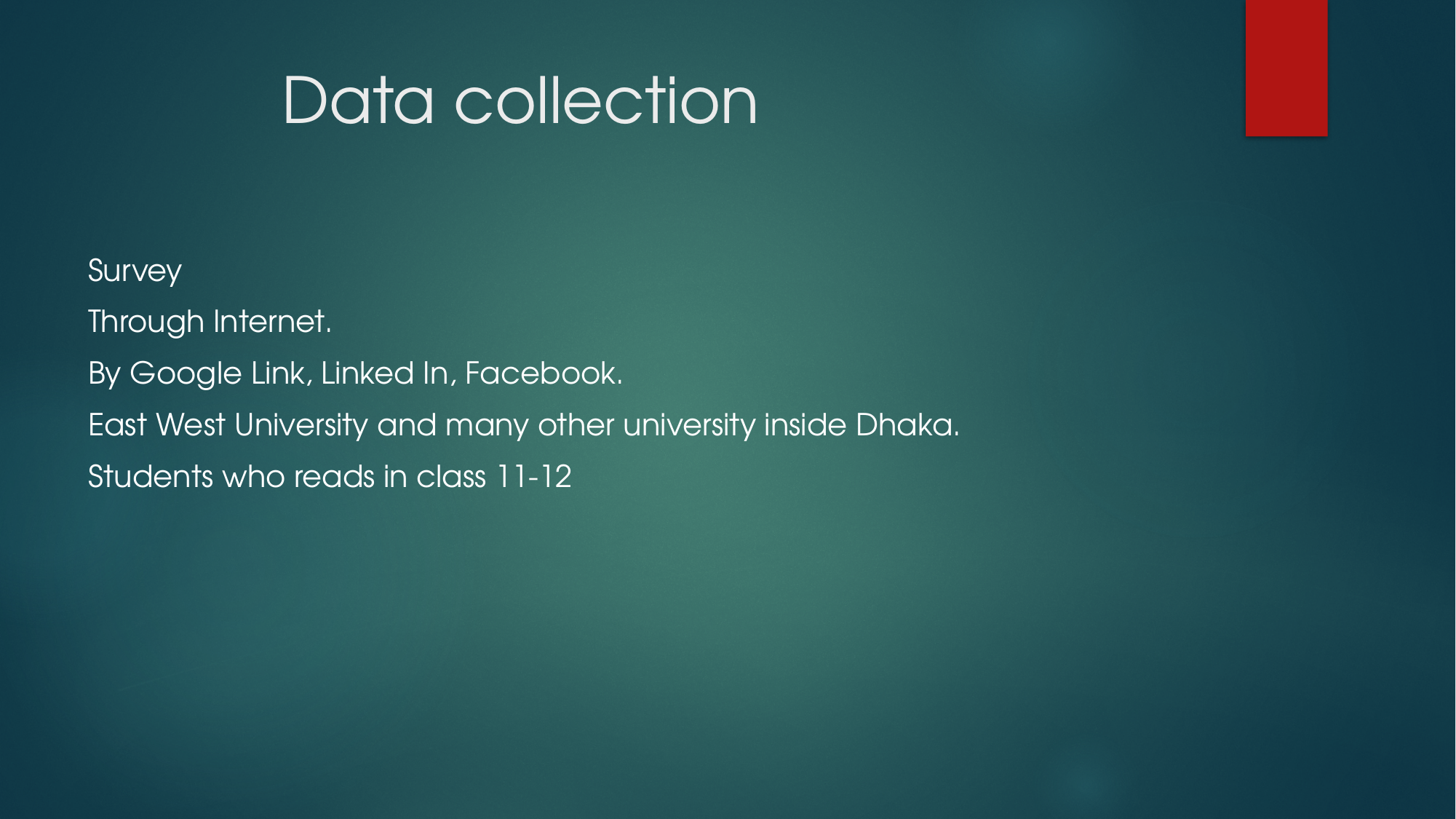

# Data collection
Survey
Through Internet.
By Google Link, Linked In, Facebook.
East West University and many other university inside Dhaka.
Students who reads in class 11-12